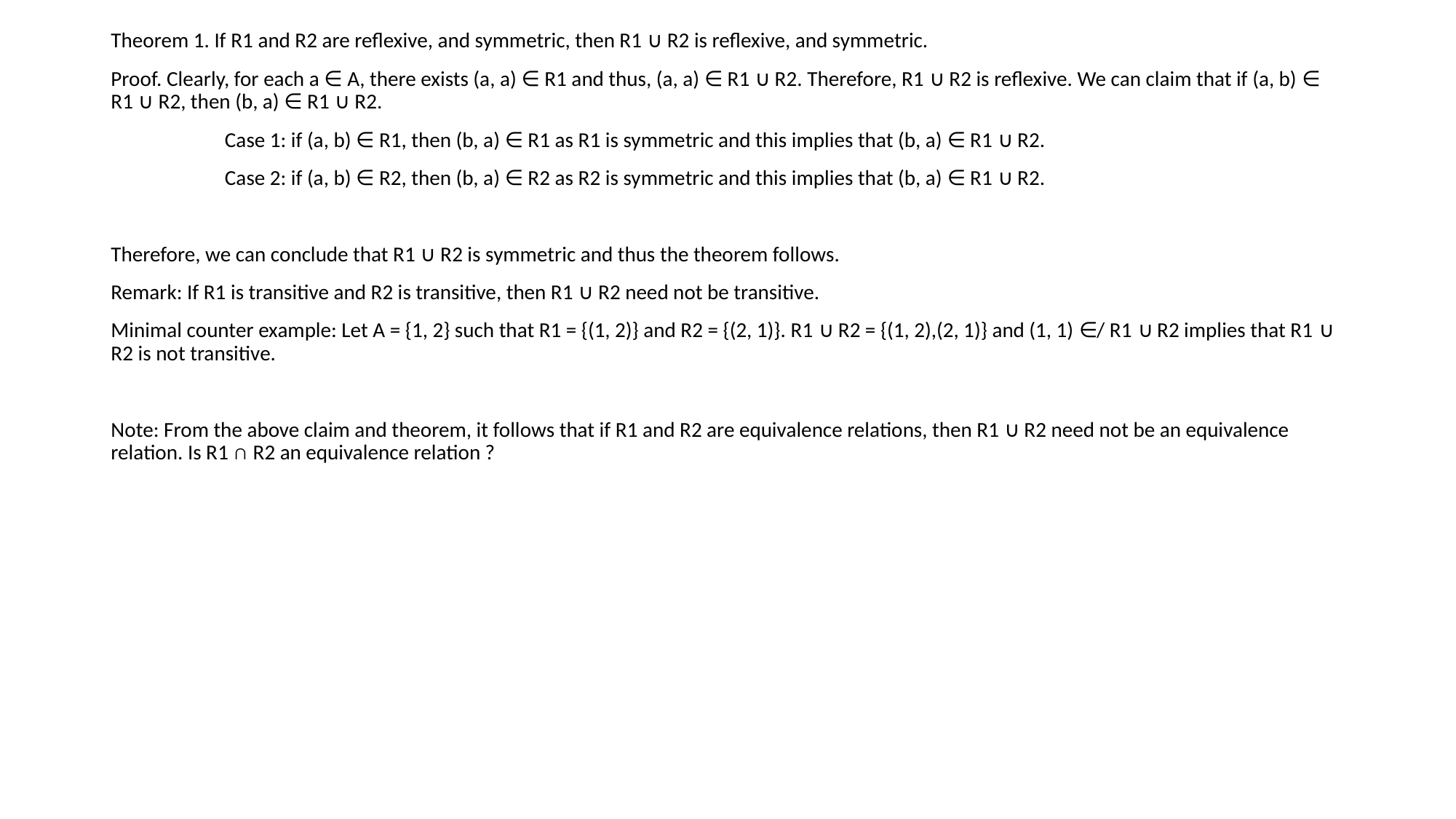

#
Theorem 1. If R1 and R2 are reflexive, and symmetric, then R1 ∪ R2 is reflexive, and symmetric.
Proof. Clearly, for each a ∈ A, there exists (a, a) ∈ R1 and thus, (a, a) ∈ R1 ∪ R2. Therefore, R1 ∪ R2 is reflexive. We can claim that if (a, b) ∈ R1 ∪ R2, then (b, a) ∈ R1 ∪ R2.
	 Case 1: if (a, b) ∈ R1, then (b, a) ∈ R1 as R1 is symmetric and this implies that (b, a) ∈ R1 ∪ R2.
	 Case 2: if (a, b) ∈ R2, then (b, a) ∈ R2 as R2 is symmetric and this implies that (b, a) ∈ R1 ∪ R2.

Therefore, we can conclude that R1 ∪ R2 is symmetric and thus the theorem follows.
Remark: If R1 is transitive and R2 is transitive, then R1 ∪ R2 need not be transitive.
Minimal counter example: Let A = {1, 2} such that R1 = {(1, 2)} and R2 = {(2, 1)}. R1 ∪ R2 = {(1, 2),(2, 1)} and (1, 1) ∈/ R1 ∪ R2 implies that R1 ∪ R2 is not transitive.

Note: From the above claim and theorem, it follows that if R1 and R2 are equivalence relations, then R1 ∪ R2 need not be an equivalence relation. Is R1 ∩ R2 an equivalence relation ?